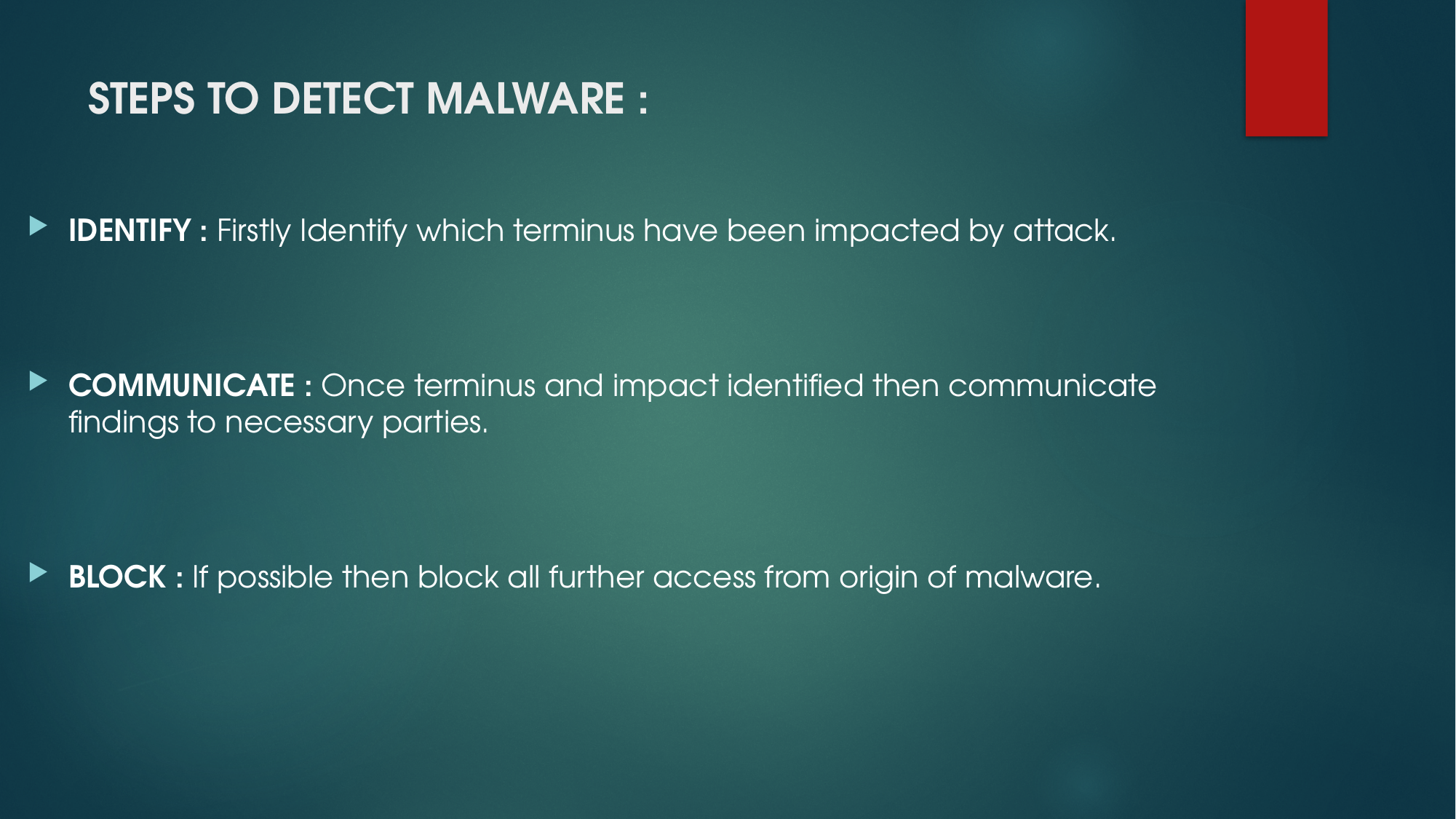

# STEPS TO DETECT MALWARE :
IDENTIFY : Firstly Identify which terminus have been impacted by attack.

COMMUNICATE : Once terminus and impact identified then communicate findings to necessary parties.

BLOCK : If possible then block all further access from origin of malware.